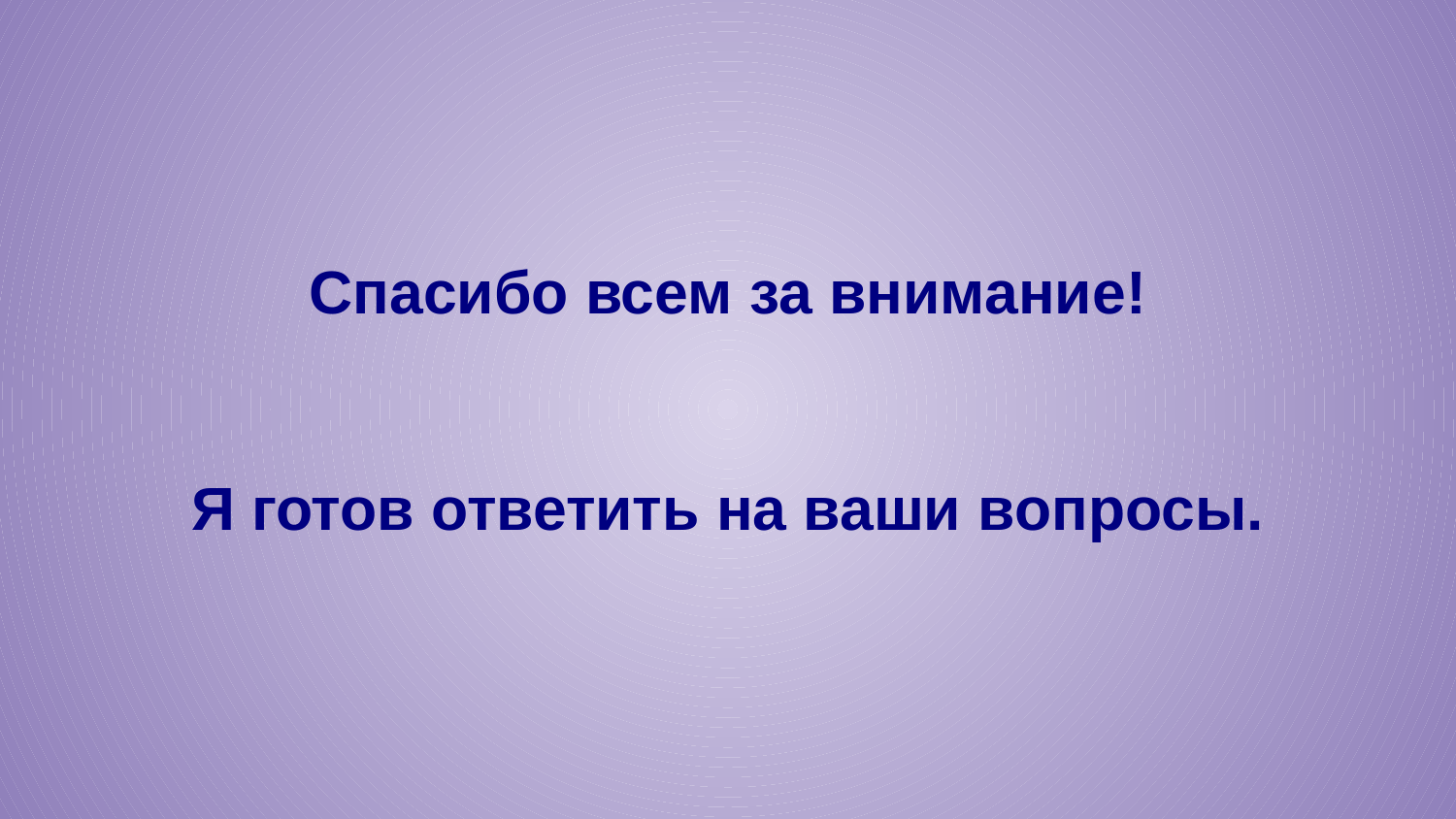

Спасибо всем за внимание!

Я готов ответить на ваши вопросы.